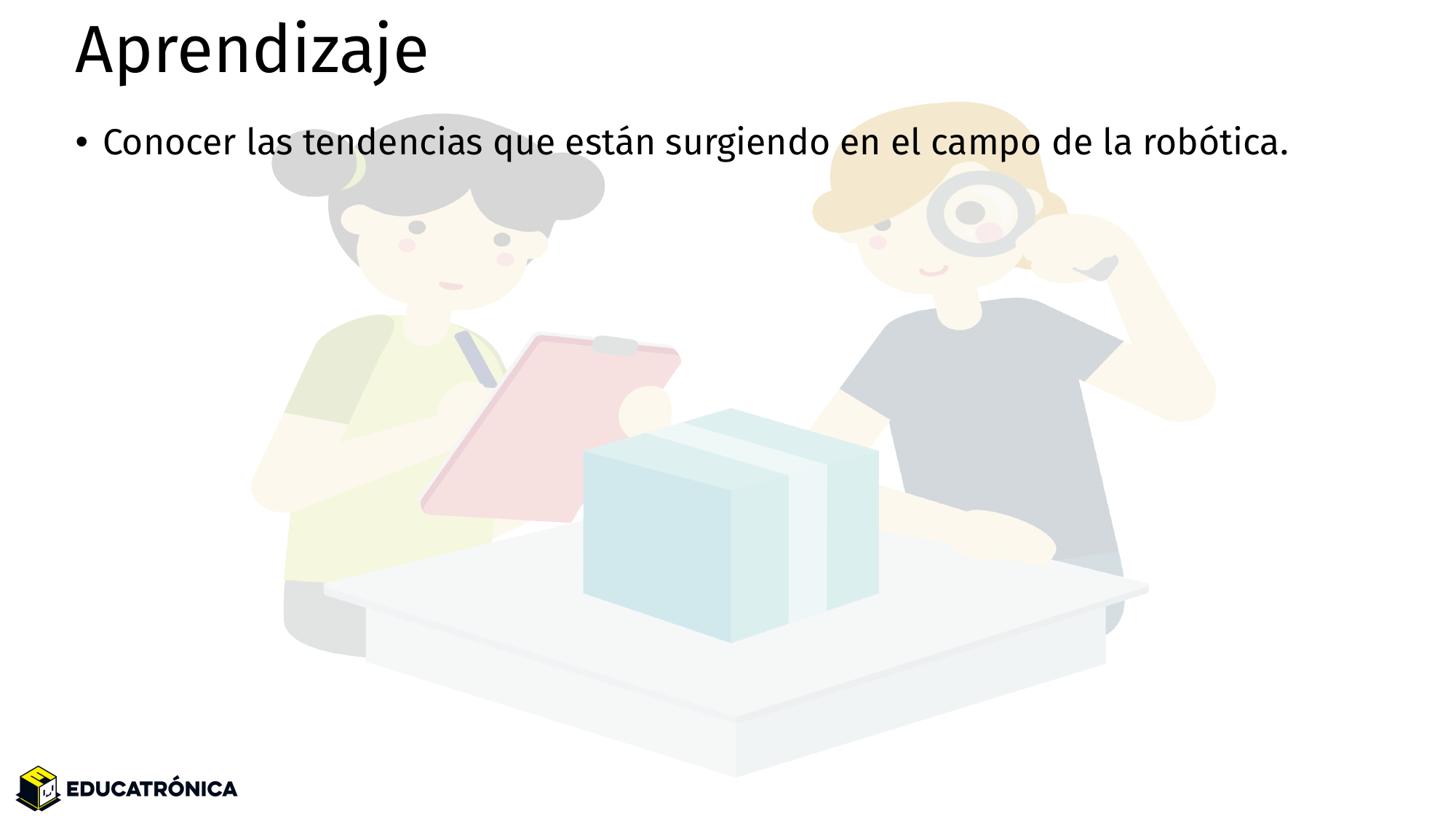

# Aprendizaje
Conocer las tendencias que están surgiendo en el campo de la robótica.